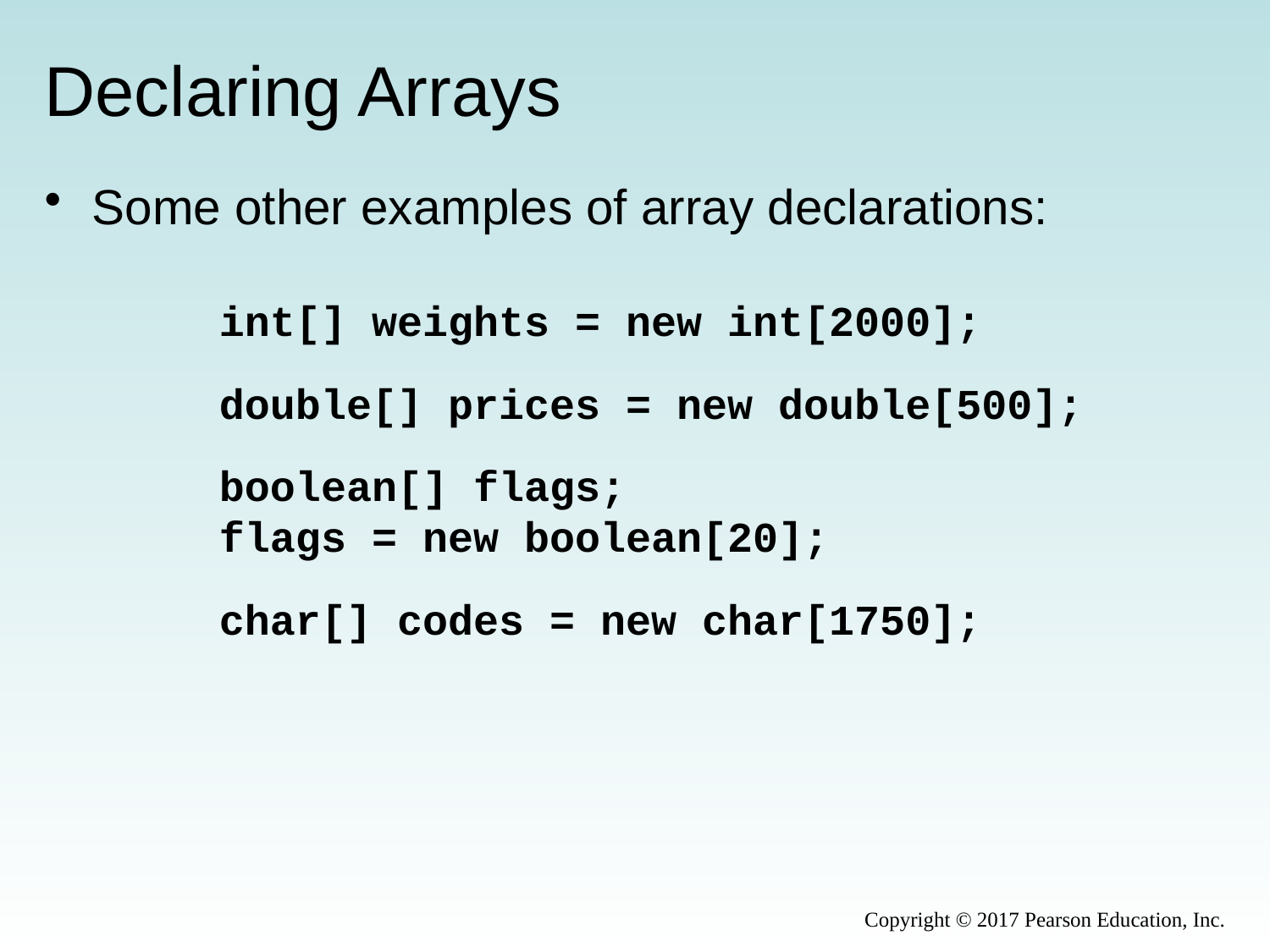

# Declaring Arrays
Some other examples of array declarations:

		int[] weights = new int[2000];
		double[] prices = new double[500];
		boolean[] flags;
		flags = new boolean[20];
		char[] codes = new char[1750];
Copyright © 2017 Pearson Education, Inc.